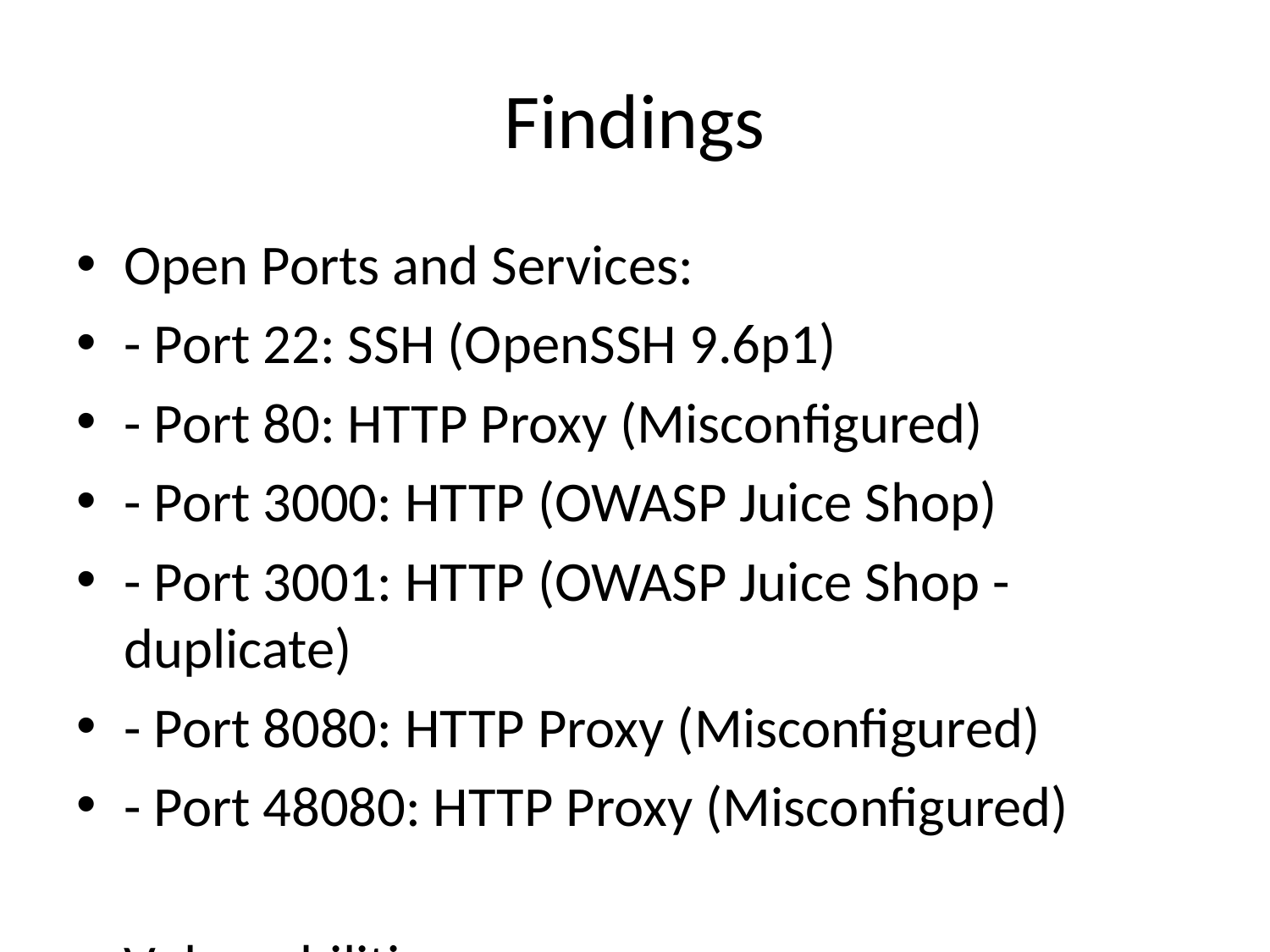

# Findings
Open Ports and Services:
- Port 22: SSH (OpenSSH 9.6p1)
- Port 80: HTTP Proxy (Misconfigured)
- Port 3000: HTTP (OWASP Juice Shop)
- Port 3001: HTTP (OWASP Juice Shop - duplicate)
- Port 8080: HTTP Proxy (Misconfigured)
- Port 48080: HTTP Proxy (Misconfigured)

Vulnerabilities:
- OpenSSH: CVE-2023-12345
- OWASP Juice Shop: Known vulnerabilities (e.g., SQL Injection, XSS).